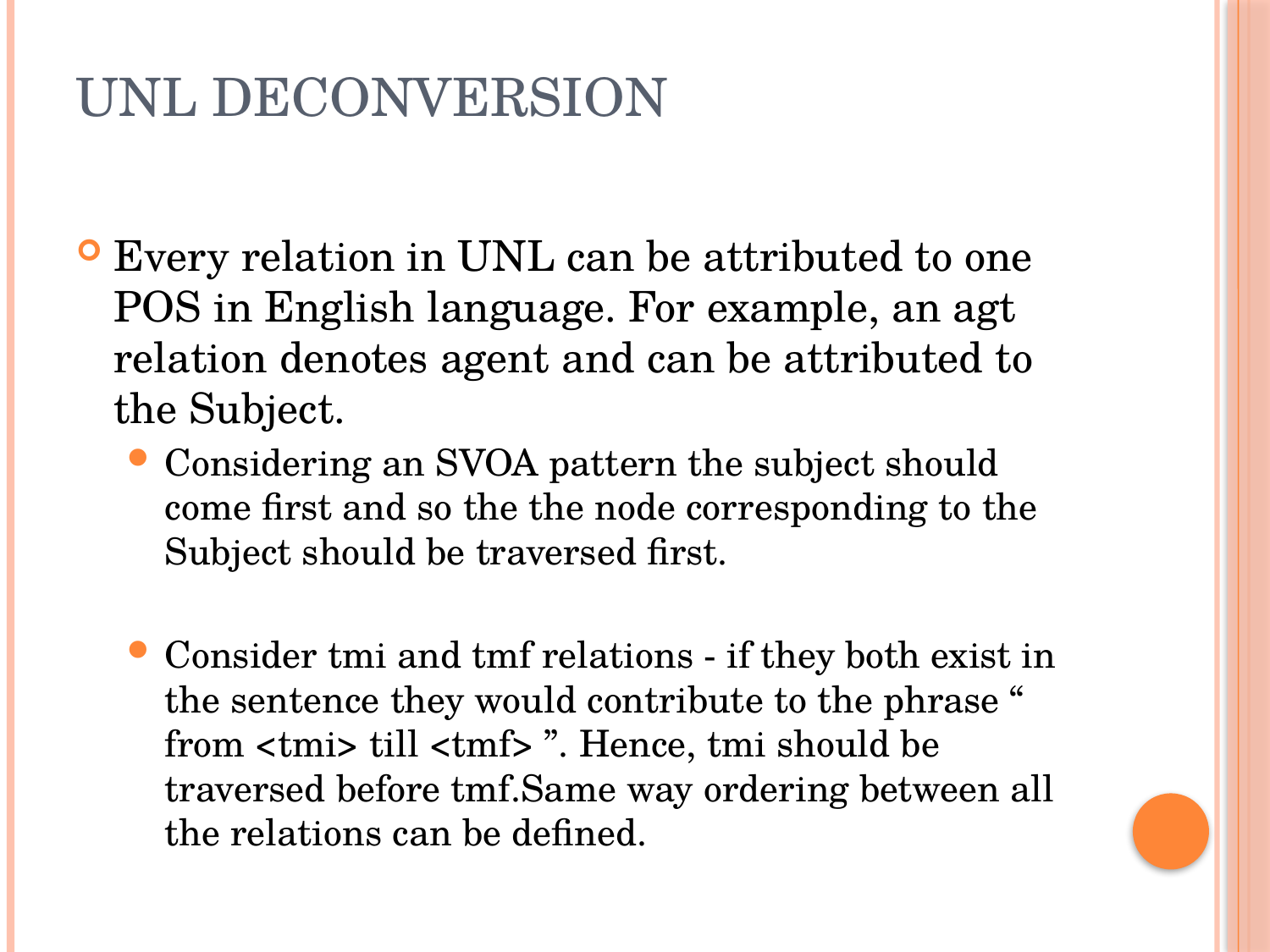

# UNL DeConversion
Every relation in UNL can be attributed to one POS in English language. For example, an agt relation denotes agent and can be attributed to the Subject.
Considering an SVOA pattern the subject should come first and so the the node corresponding to the Subject should be traversed first.

Consider tmi and tmf relations - if they both exist in the sentence they would contribute to the phrase “ from <tmi> till <tmf> ”. Hence, tmi should be traversed before tmf.Same way ordering between all the relations can be defined.